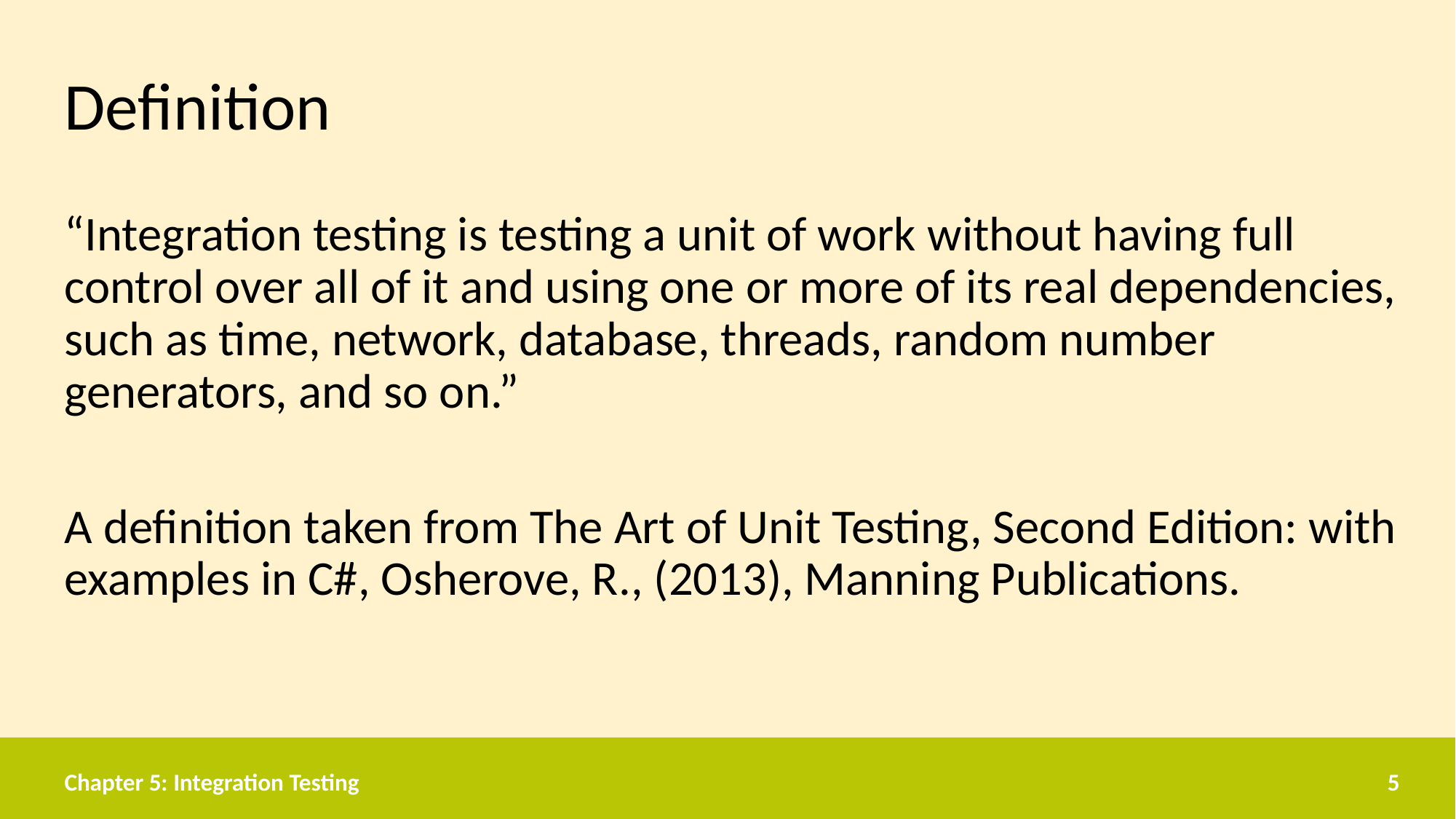

# Definition
“Integration testing is testing a unit of work without having full control over all of it and using one or more of its real dependencies, such as time, network, database, threads, random number generators, and so on.”

A definition taken from The Art of Unit Testing, Second Edition: with examples in C#, Osherove, R., (2013), Manning Publications.
Chapter 5: Integration Testing
5